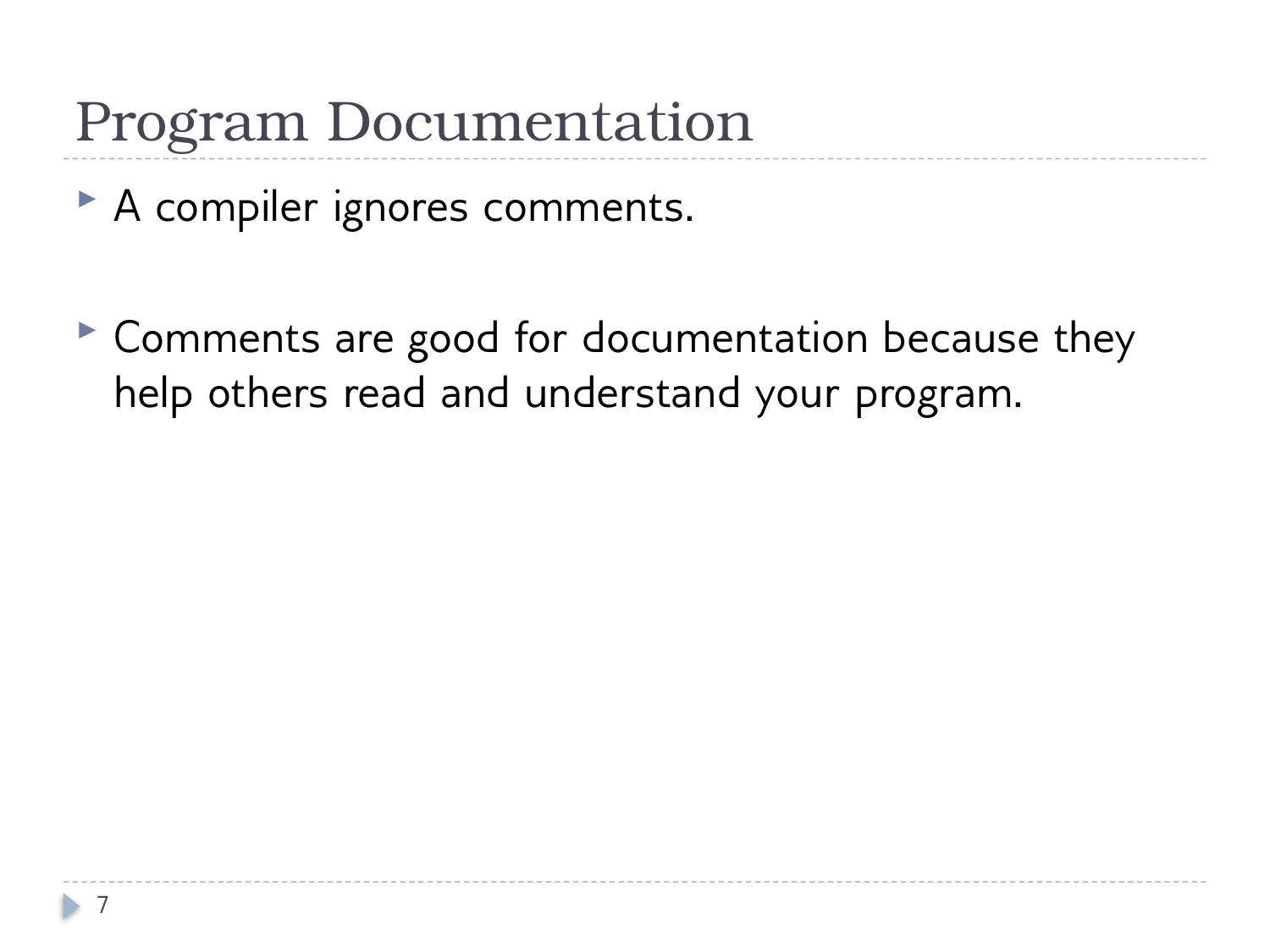

# Program Documentation
A compiler ignores comments.

Comments are good for documentation because they help others read and understand your program.

7